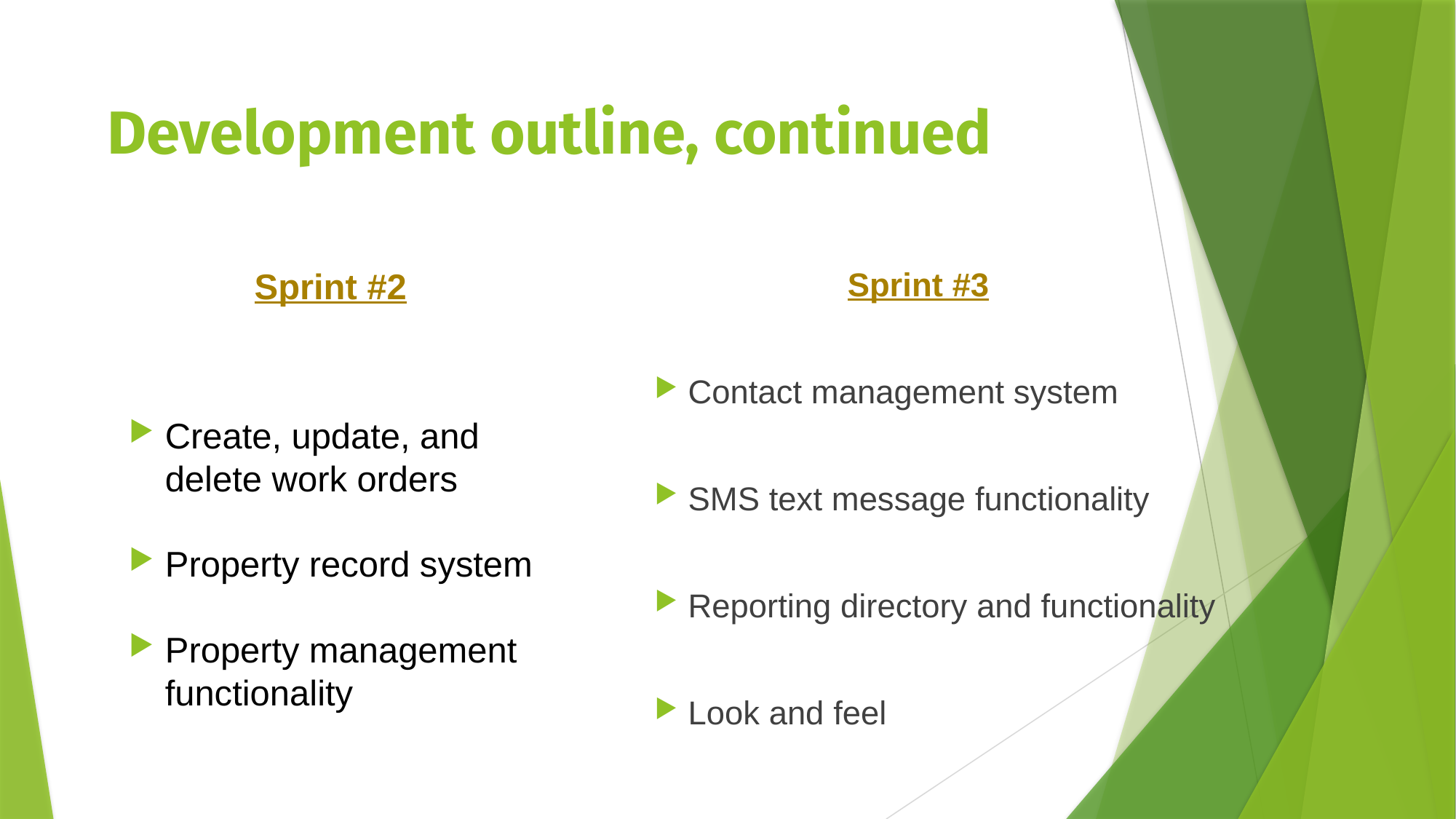

# Development outline, continued
Sprint #2

Create, update, and delete work orders

Property record system

Property management functionality

Sprint #3

Contact management system

SMS text message functionality

Reporting directory and functionality

Look and feel